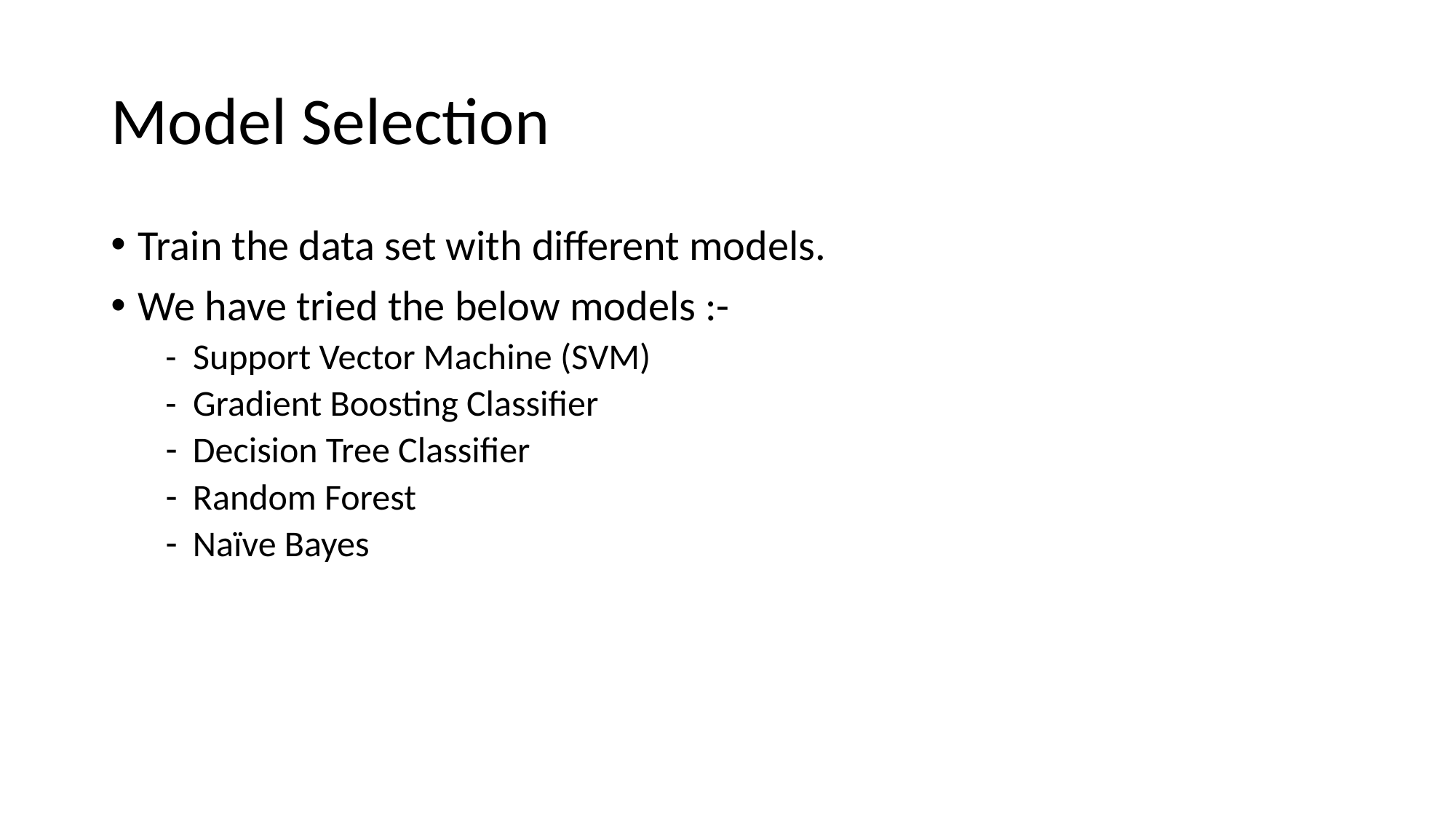

# Model Selection
Train the data set with different models.
We have tried the below models :-
-  Support Vector Machine (SVM)
-  Gradient Boosting Classifier
Decision Tree Classifier
Random Forest
Naïve Bayes